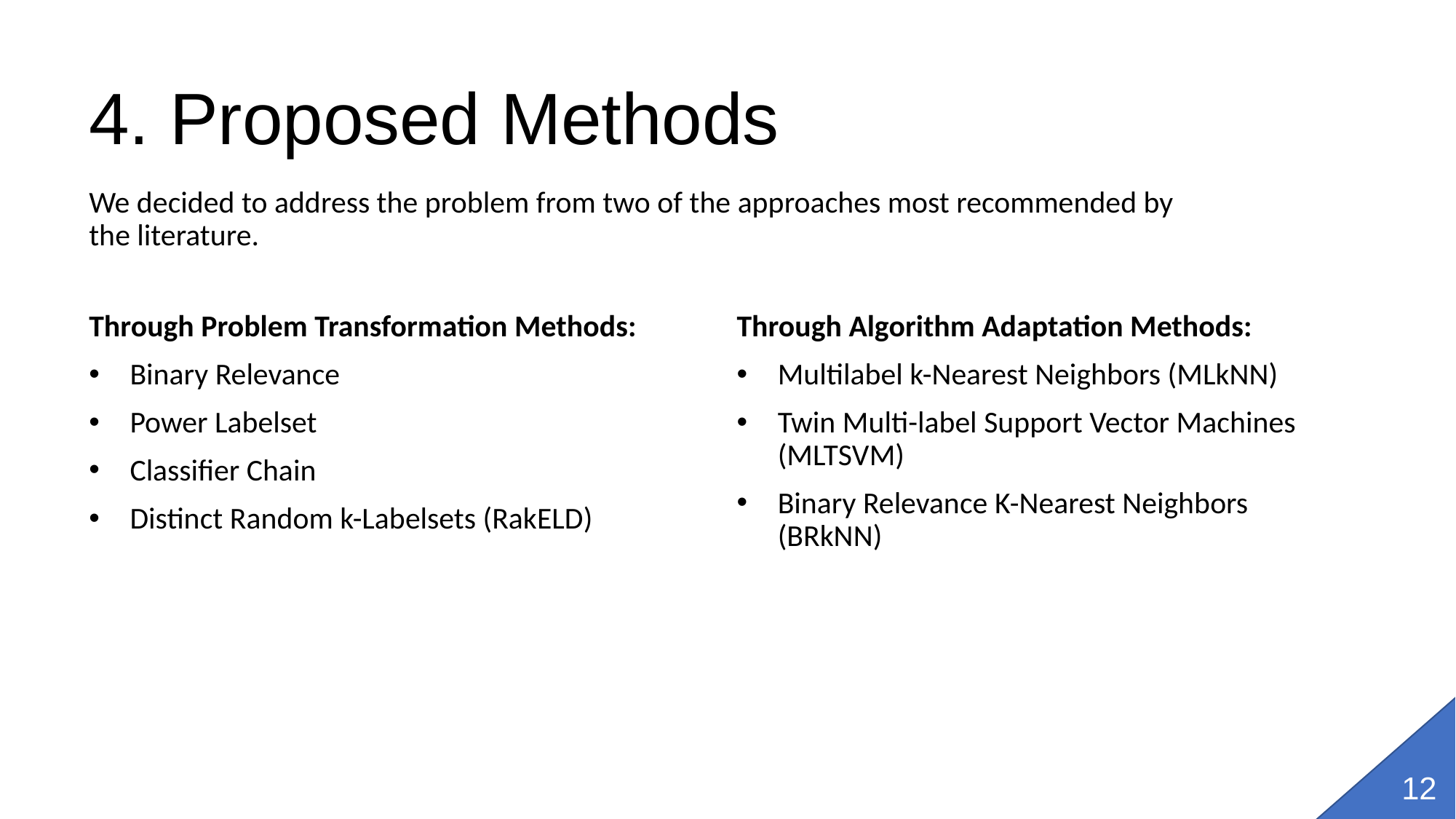

# 4. Proposed Methods
We decided to address the problem from two of the approaches most recommended by the literature.

Through Problem Transformation Methods:
Binary Relevance
Power Labelset
Classifier Chain
Distinct Random k-Labelsets (RakELD)
Through Algorithm Adaptation Methods:
Multilabel k-Nearest Neighbors (MLkNN)
Twin Multi-label Support Vector Machines (MLTSVM)
Binary Relevance K-Nearest Neighbors (BRkNN)

12